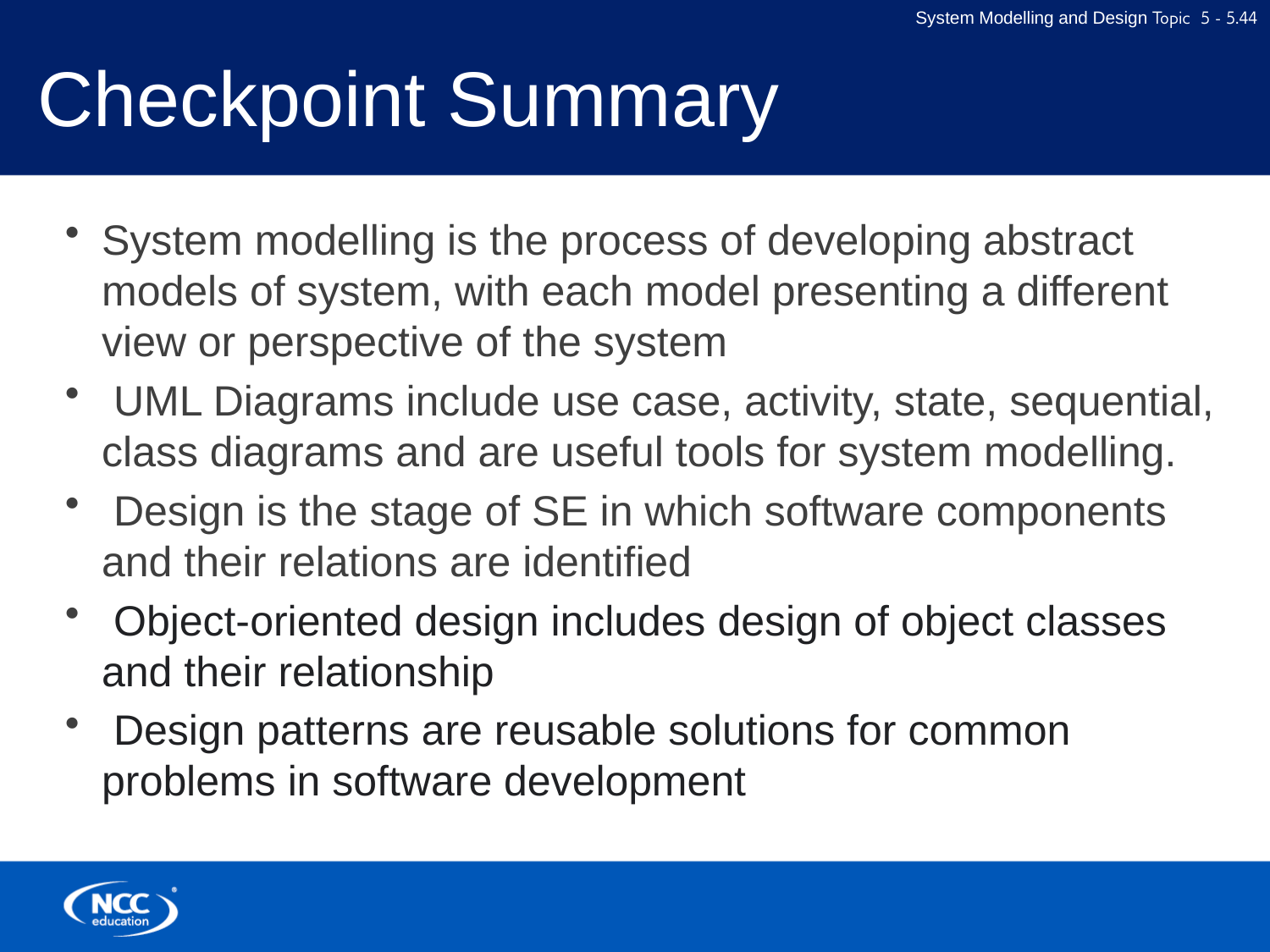

# Checkpoint Summary
System modelling is the process of developing abstract models of system, with each model presenting a different view or perspective of the system
 UML Diagrams include use case, activity, state, sequential, class diagrams and are useful tools for system modelling.
 Design is the stage of SE in which software components and their relations are identified
 Object-oriented design includes design of object classes and their relationship
 Design patterns are reusable solutions for common problems in software development